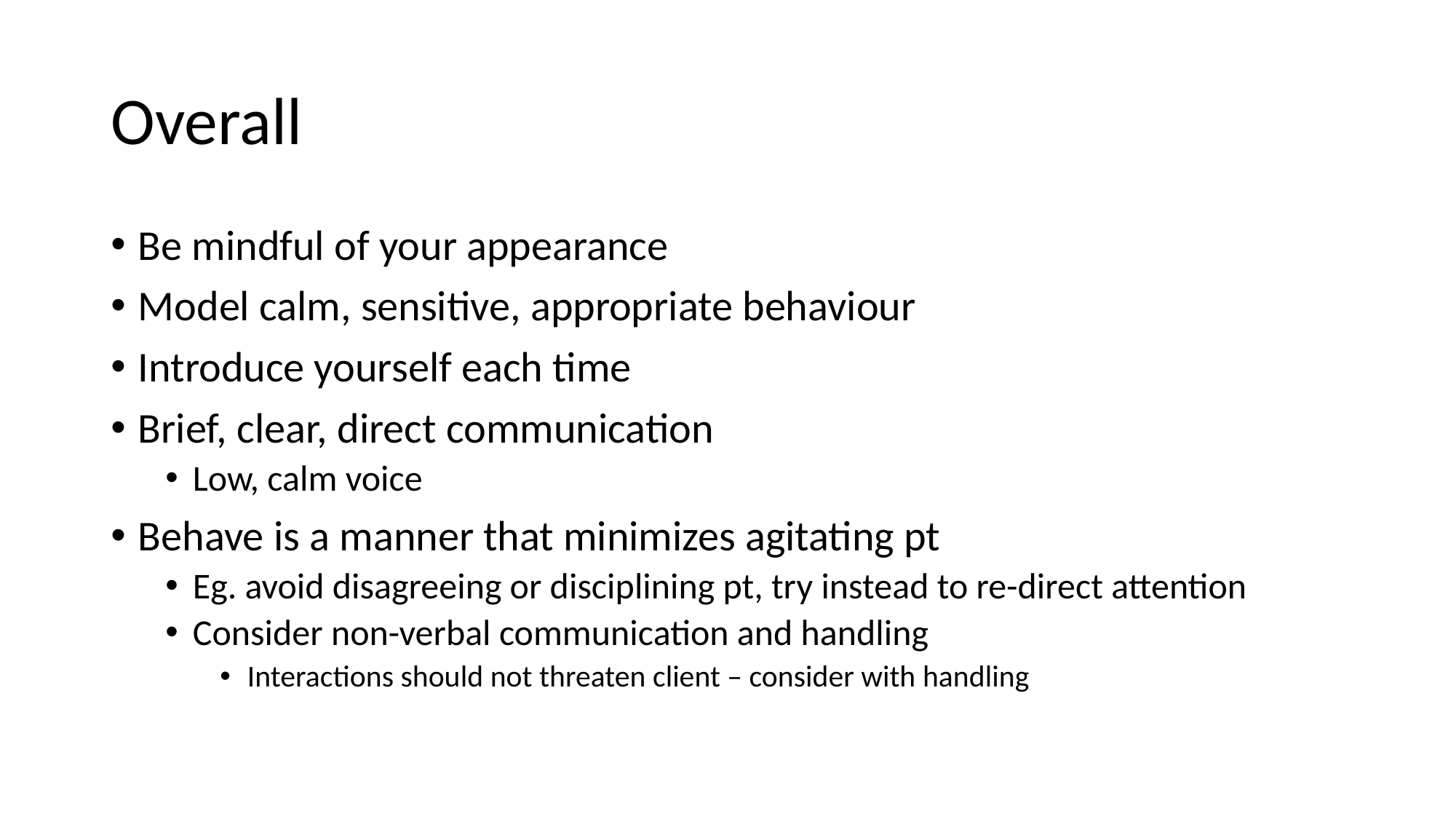

# Overall
Be mindful of your appearance
Model calm, sensitive, appropriate behaviour
Introduce yourself each time
Brief, clear, direct communication
Low, calm voice
Behave is a manner that minimizes agitating pt
Eg. avoid disagreeing or disciplining pt, try instead to re-direct attention
Consider non-verbal communication and handling
Interactions should not threaten client – consider with handling